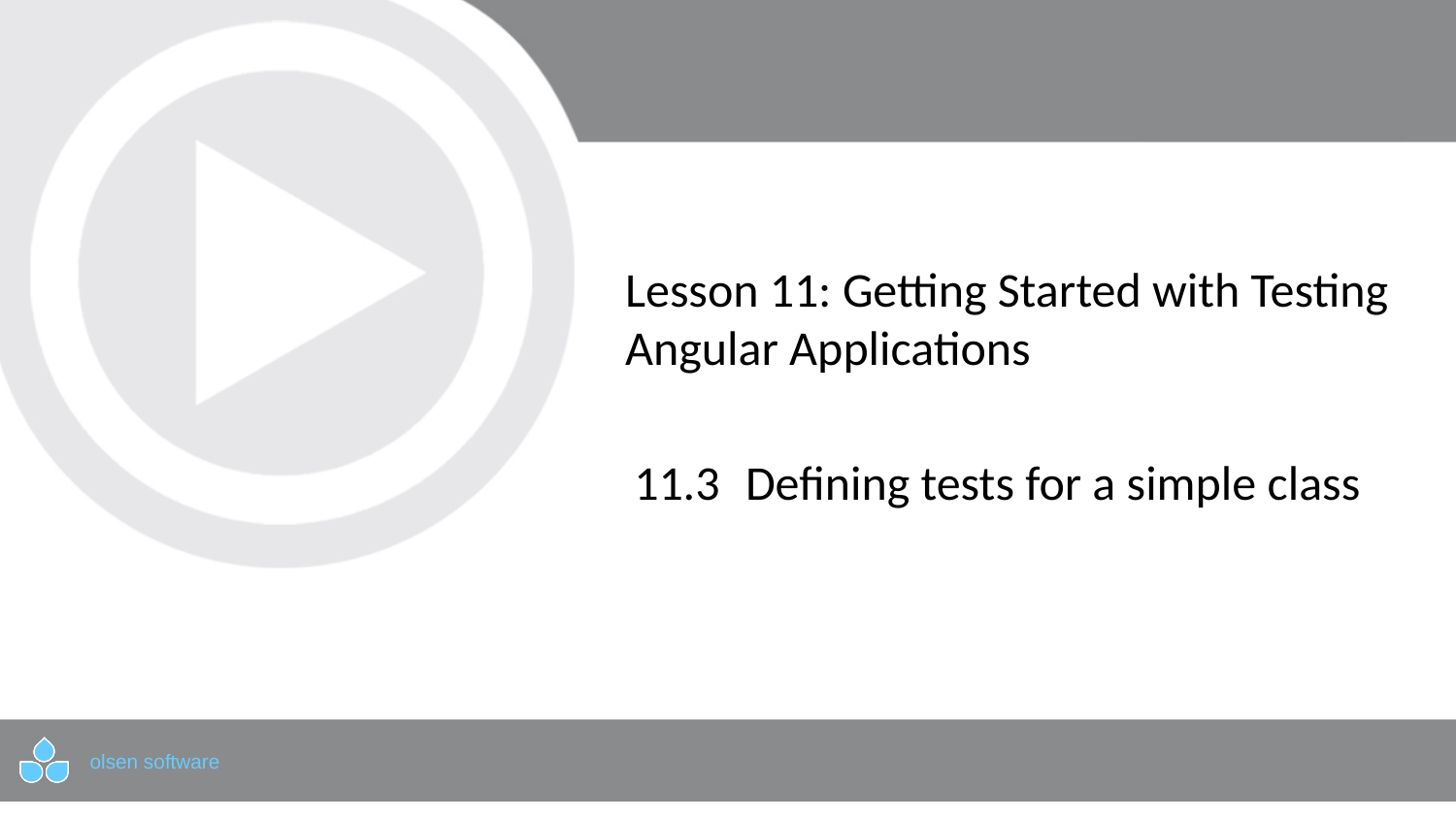

# Lesson 11: Getting Started with Testing Angular Applications
11.3	 Defining tests for a simple class